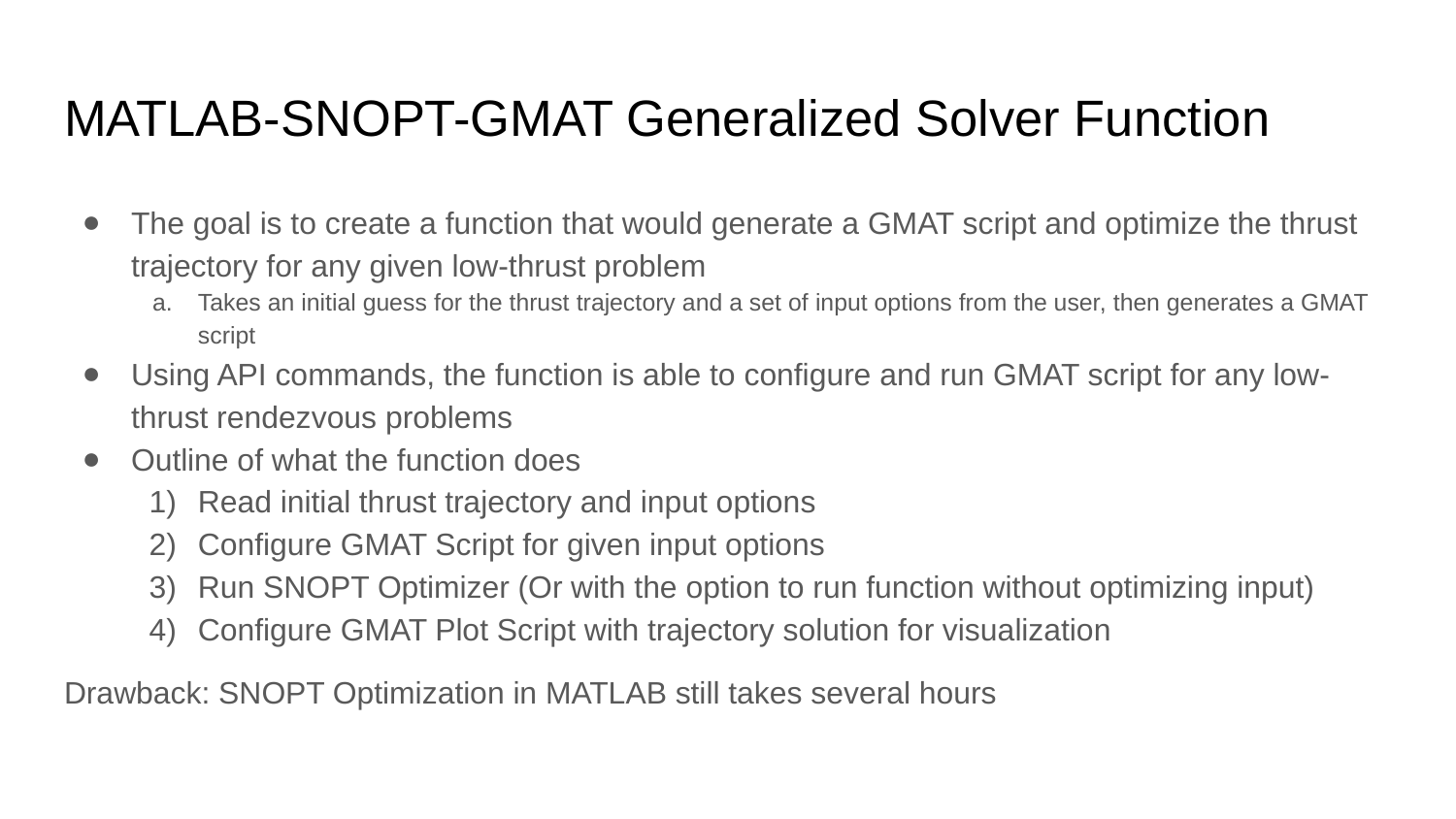

# MATLAB-SNOPT-GMAT Generalized Solver Function
The goal is to create a function that would generate a GMAT script and optimize the thrust trajectory for any given low-thrust problem
Takes an initial guess for the thrust trajectory and a set of input options from the user, then generates a GMAT script
Using API commands, the function is able to configure and run GMAT script for any low-thrust rendezvous problems
Outline of what the function does
Read initial thrust trajectory and input options
Configure GMAT Script for given input options
Run SNOPT Optimizer (Or with the option to run function without optimizing input)
Configure GMAT Plot Script with trajectory solution for visualization
Drawback: SNOPT Optimization in MATLAB still takes several hours